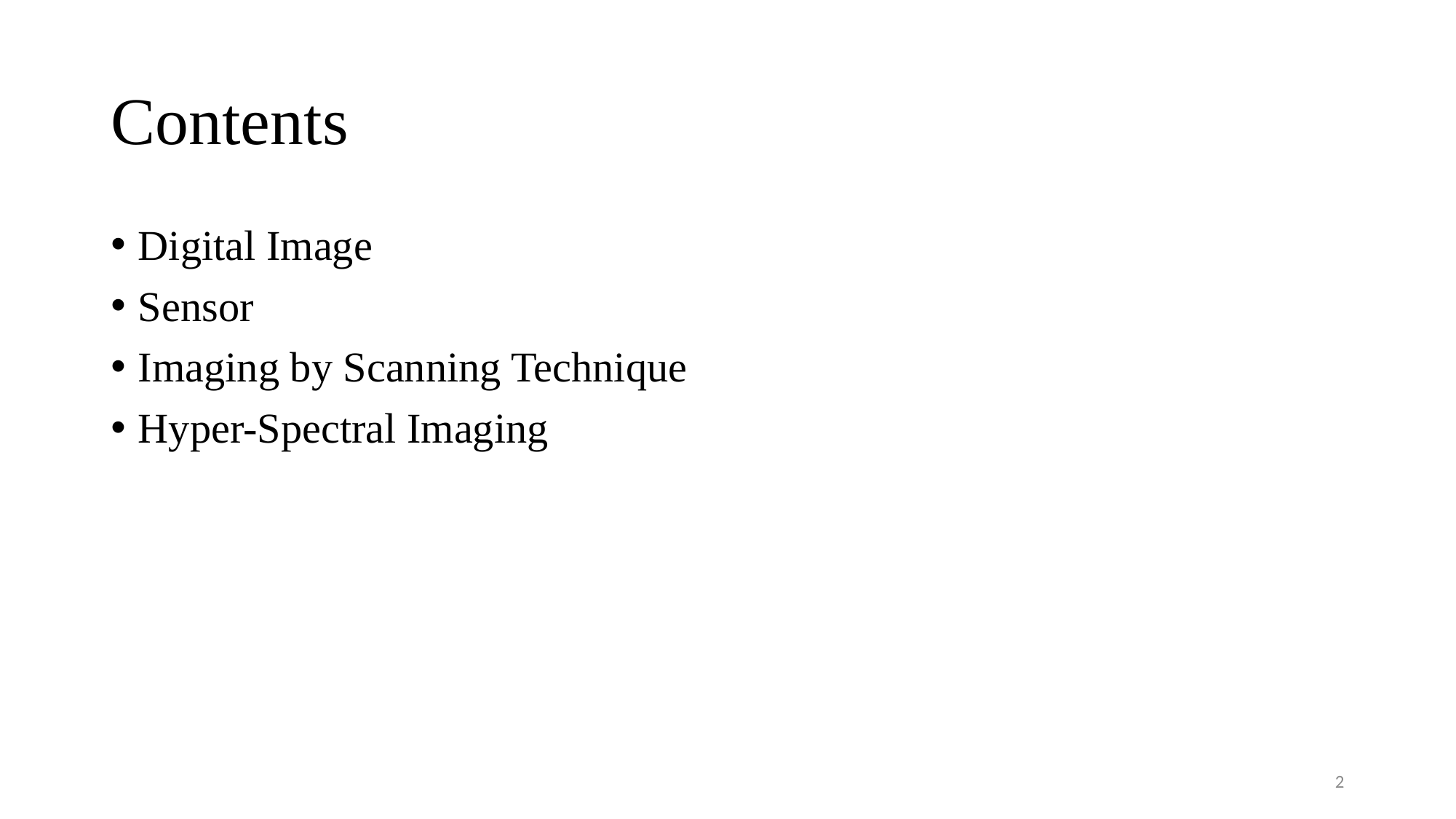

# Contents
Digital Image
Sensor
Imaging by Scanning Technique
Hyper-Spectral Imaging
2